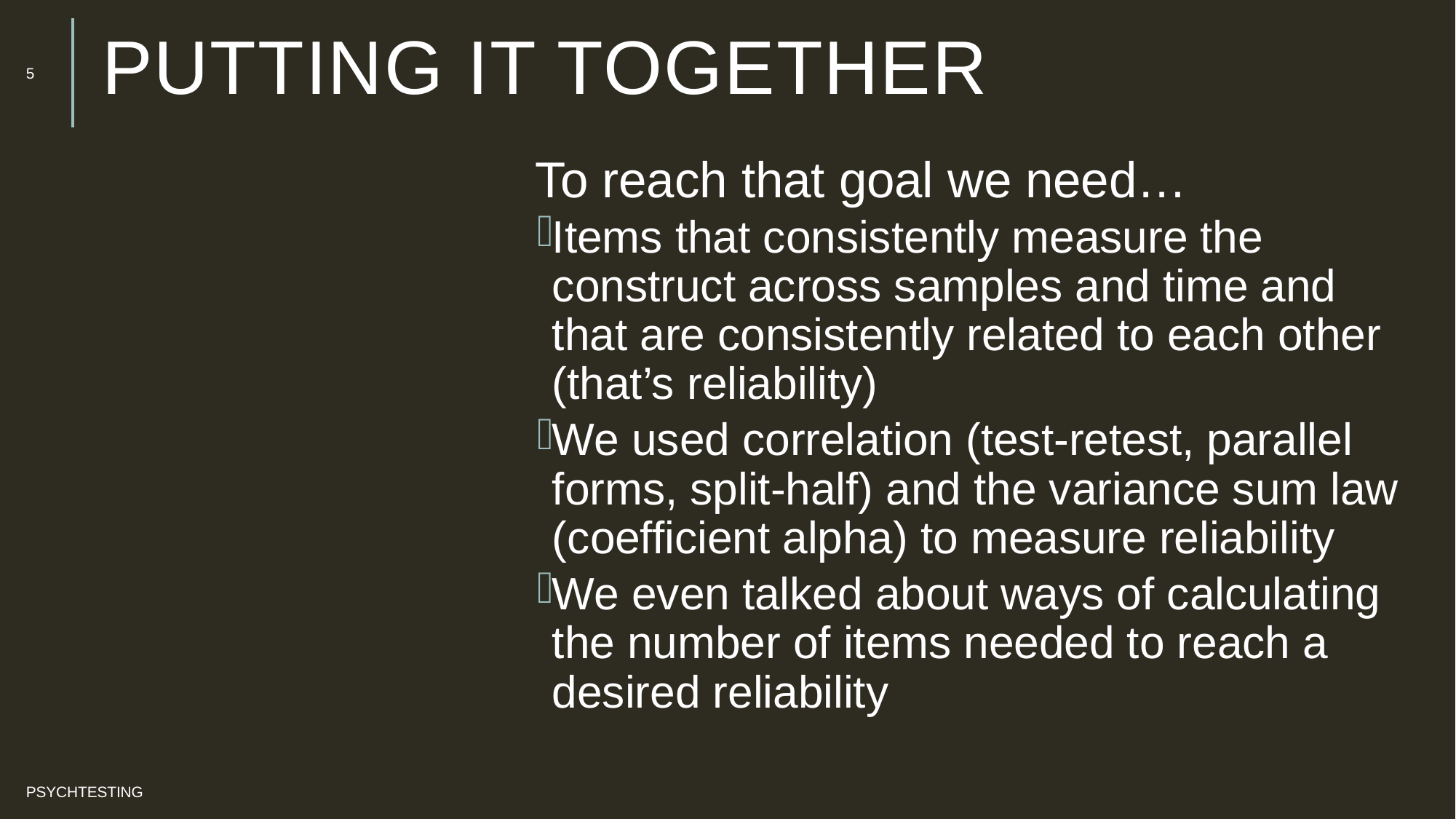

# Putting it together
5
To reach that goal we need…
Items that consistently measure the construct across samples and time and that are consistently related to each other (that’s reliability)
We used correlation (test-retest, parallel forms, split-half) and the variance sum law (coefficient alpha) to measure reliability
We even talked about ways of calculating the number of items needed to reach a desired reliability
PsychTesting